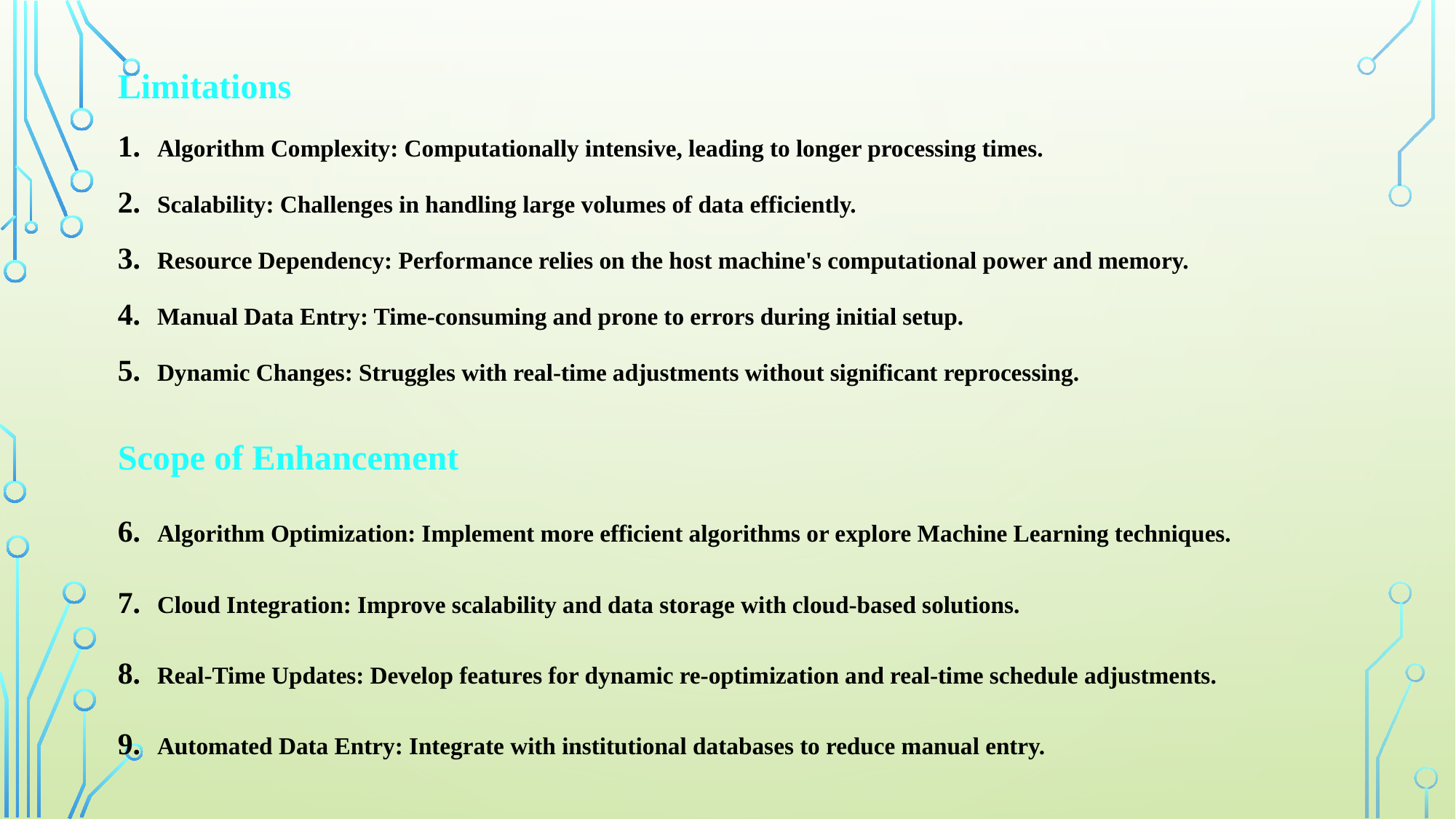

Limitations
Algorithm Complexity: Computationally intensive, leading to longer processing times.
Scalability: Challenges in handling large volumes of data efficiently.
Resource Dependency: Performance relies on the host machine's computational power and memory.
Manual Data Entry: Time-consuming and prone to errors during initial setup.
Dynamic Changes: Struggles with real-time adjustments without significant reprocessing.
Scope of Enhancement
Algorithm Optimization: Implement more efficient algorithms or explore Machine Learning techniques.
Cloud Integration: Improve scalability and data storage with cloud-based solutions.
Real-Time Updates: Develop features for dynamic re-optimization and real-time schedule adjustments.
Automated Data Entry: Integrate with institutional databases to reduce manual entry.